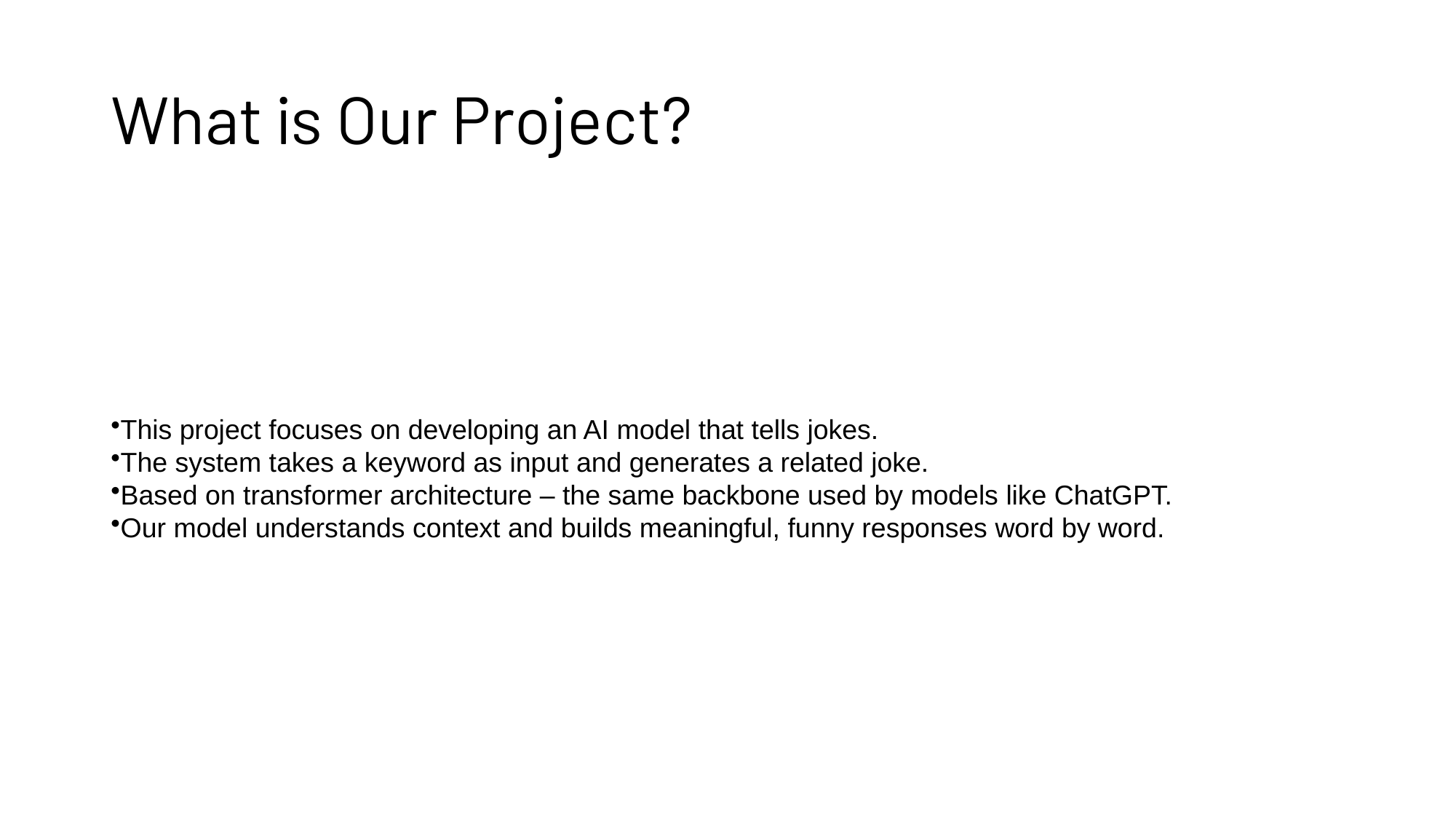

# What is Our Project?
This project focuses on developing an AI model that tells jokes.
The system takes a keyword as input and generates a related joke.
Based on transformer architecture – the same backbone used by models like ChatGPT.
Our model understands context and builds meaningful, funny responses word by word.